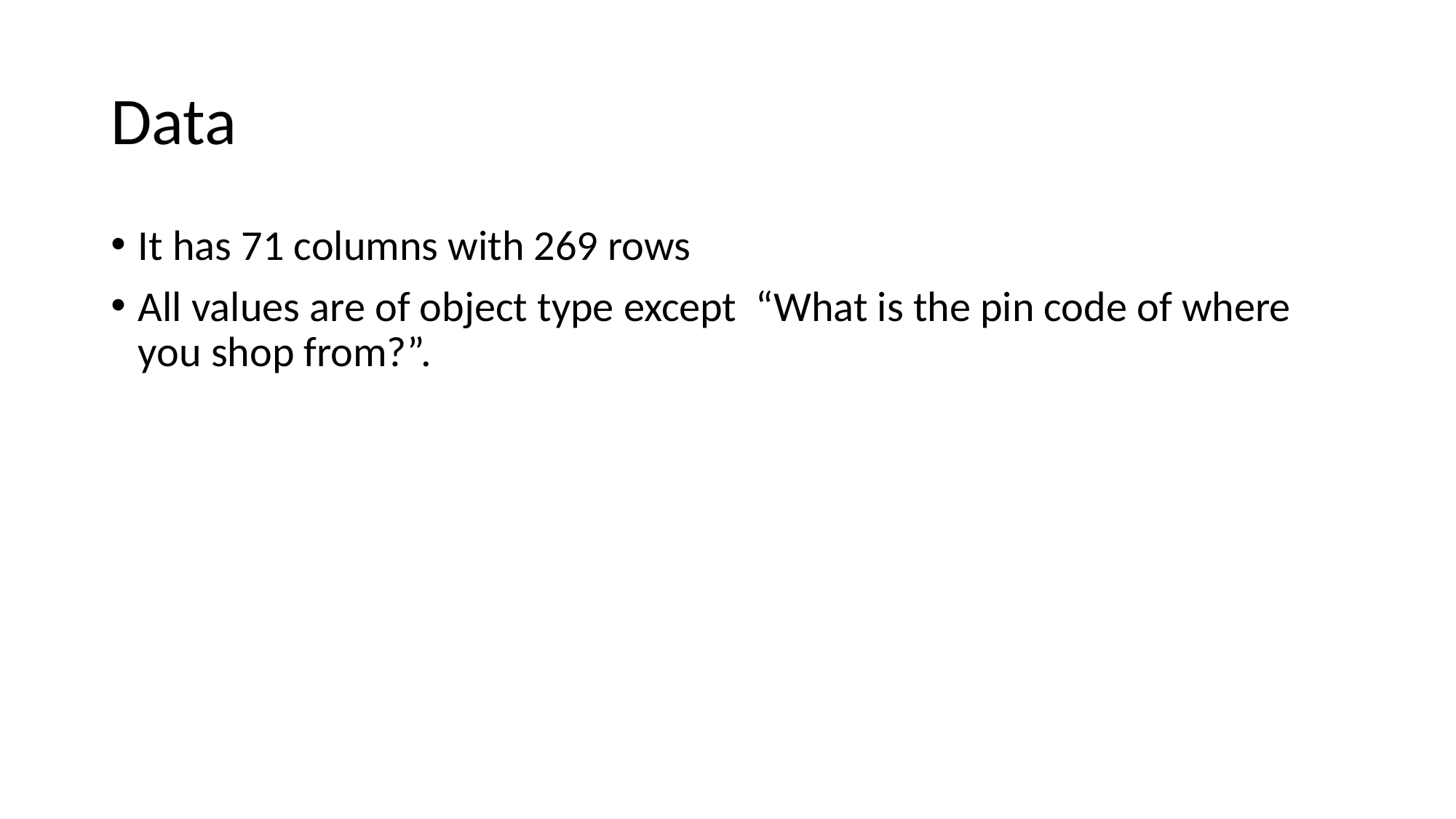

# Data
It has 71 columns with 269 rows
All values are of object type except  “What is the pin code of where you shop from?”.